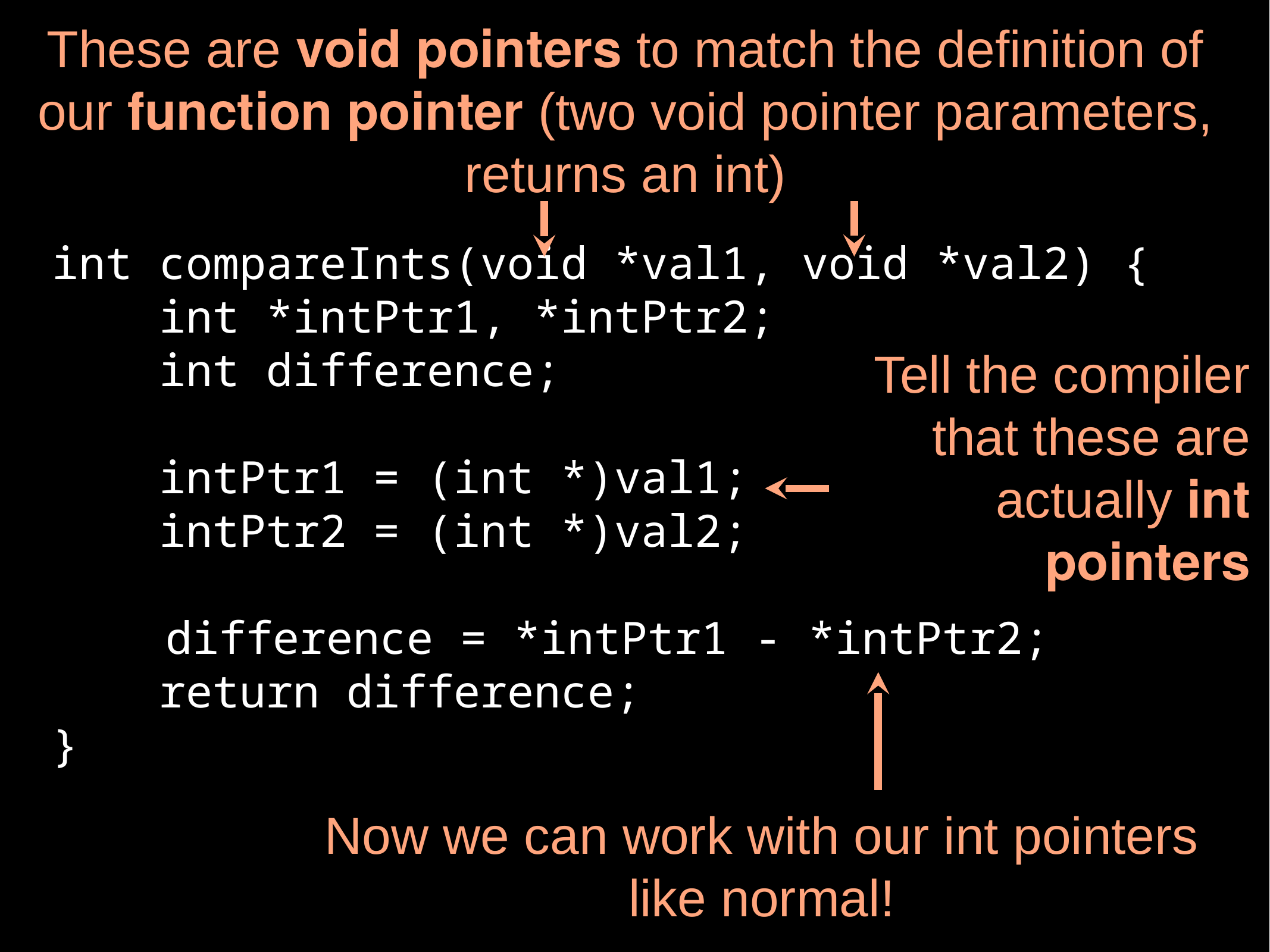

These are void pointers to match the definition of our function pointer (two void pointer parameters, returns an int)

int compareInts(void *val1, void *val2) {
    int *intPtr1, *intPtr2;
    int difference;

    intPtr1 = (int *)val1;
    intPtr2 = (int *)val2;

   difference = *intPtr1 - *intPtr2;
    return difference;
}
Tell the compiler that these are actually int pointers

Now we can work with our int pointers like normal!